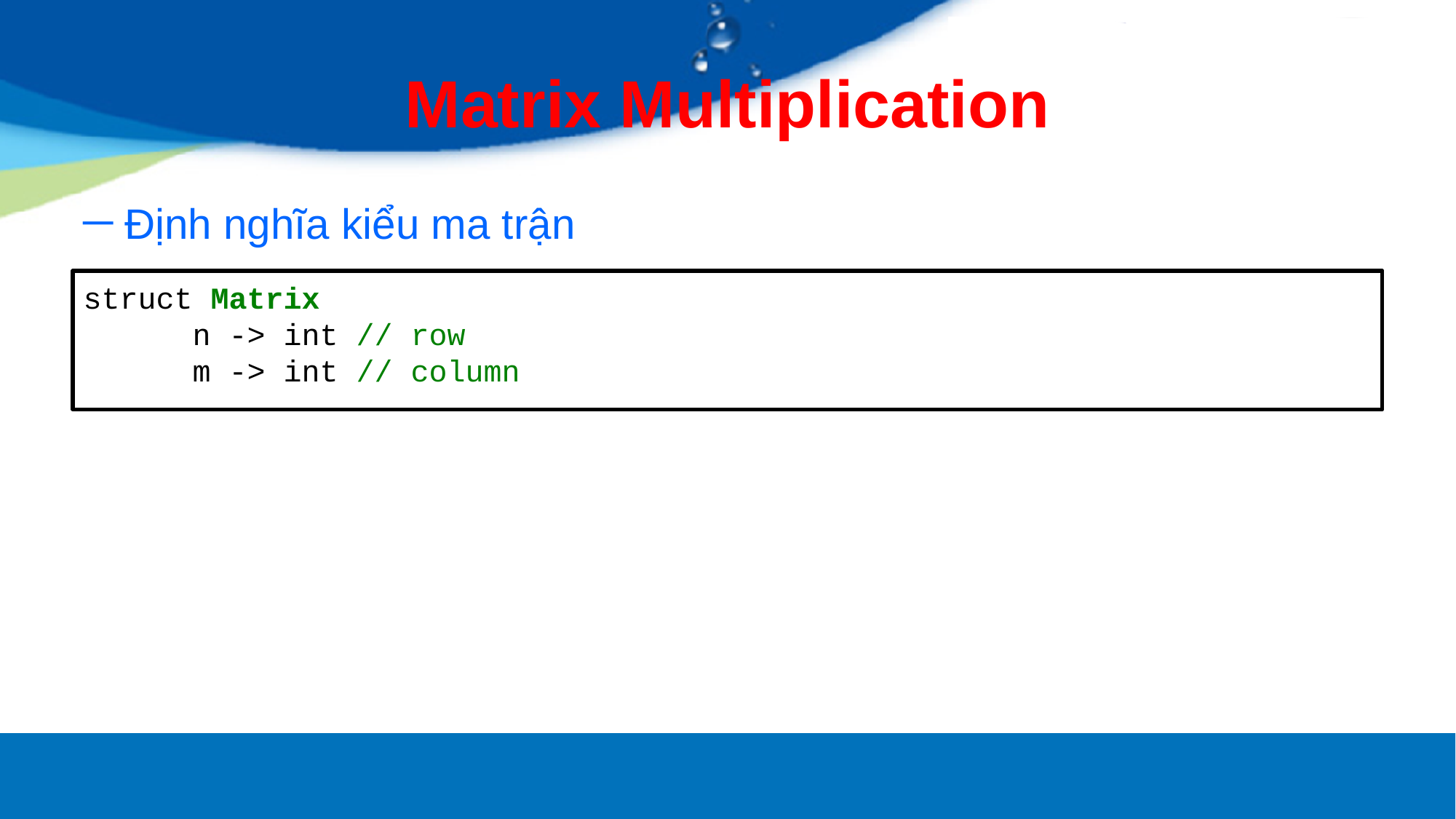

# Matrix Multiplication
Định nghĩa kiểu ma trận

struct Matrix
	n -> int // row
	m -> int // column